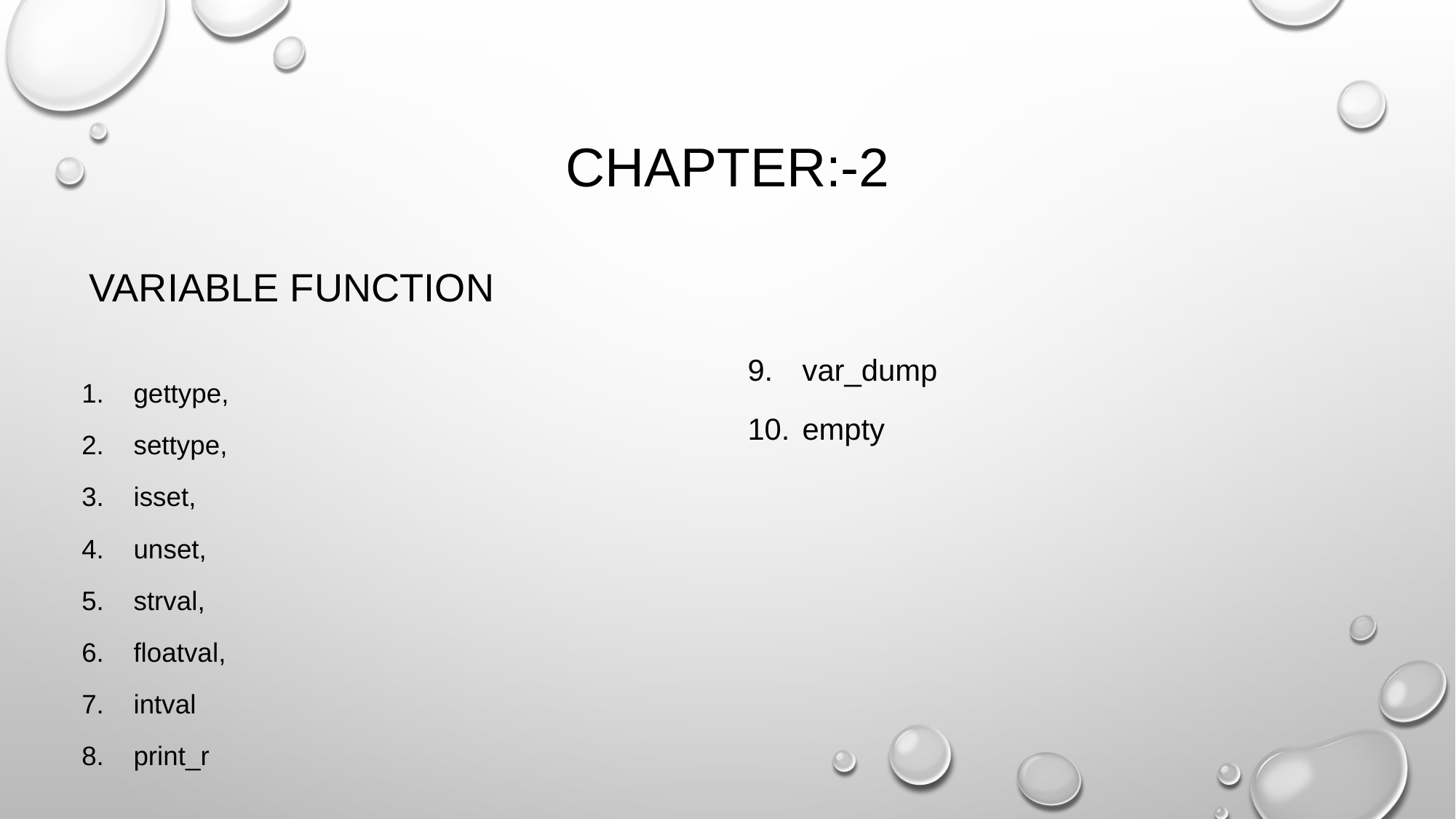

# Chapter:-2
Variable Function
var_dump
empty
gettype,
settype,
isset,
unset,
strval,
floatval,
intval
print_r